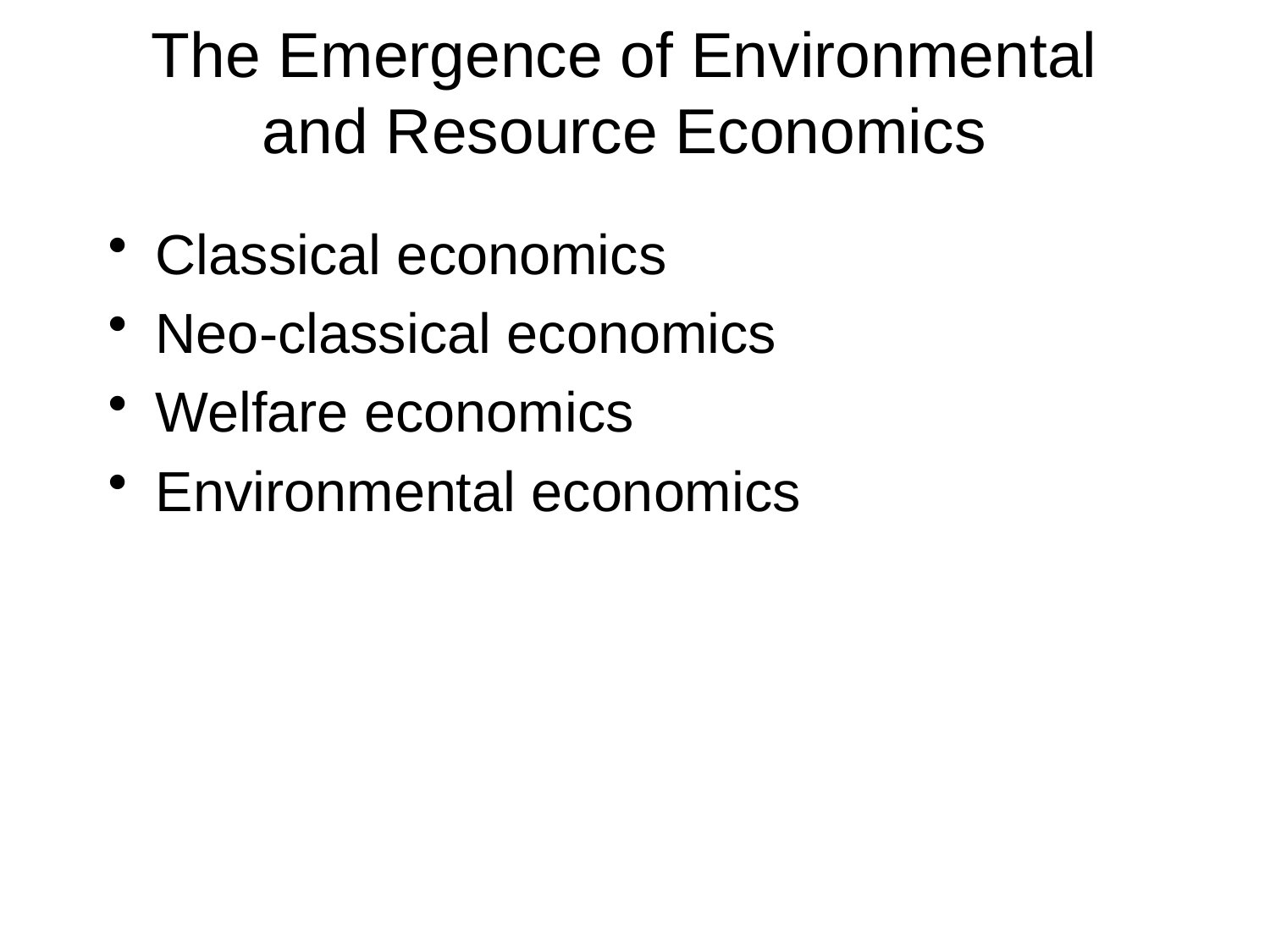

# The Emergence of Environmental and Resource Economics
Classical economics
Neo-classical economics
Welfare economics
Environmental economics